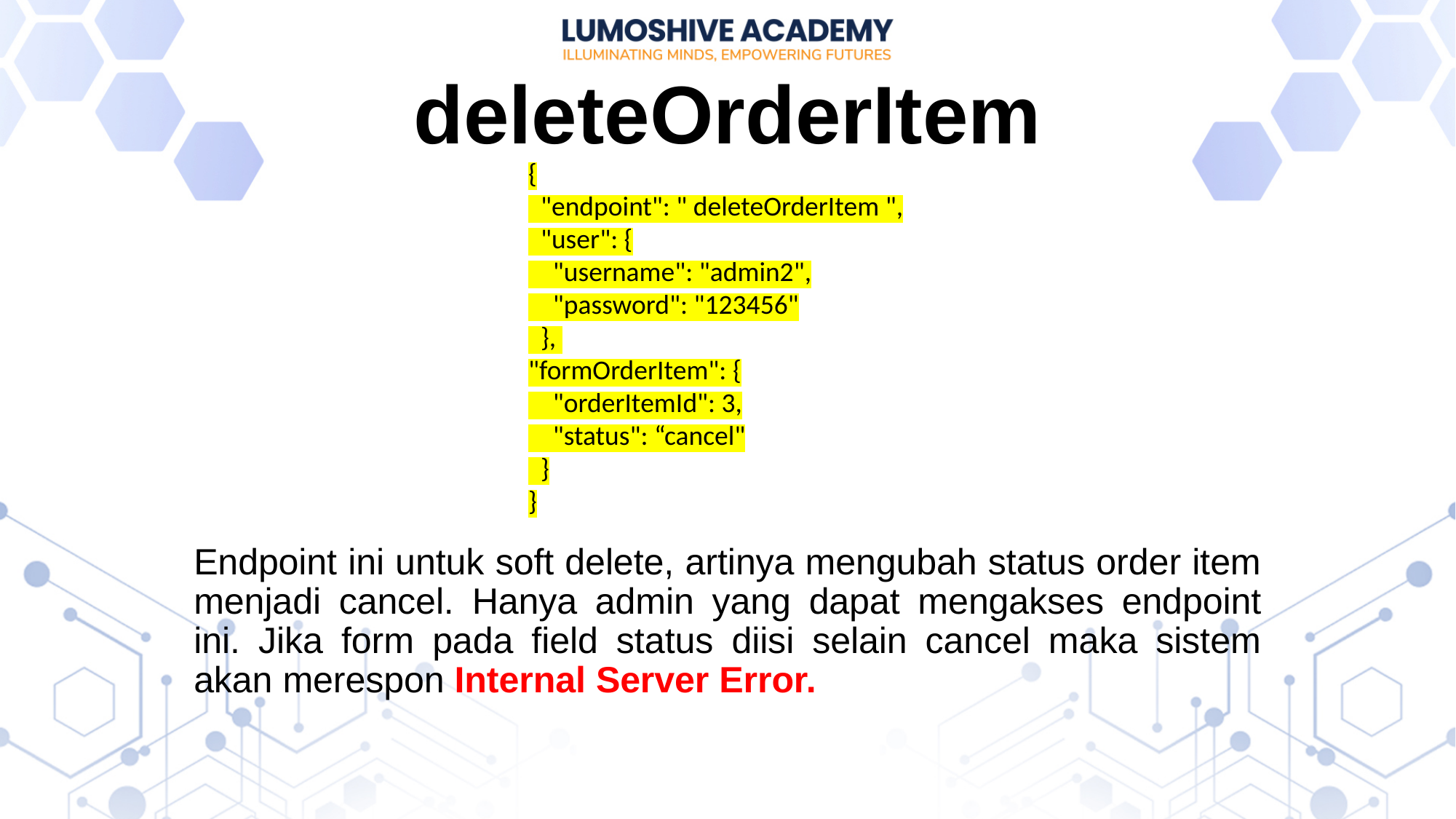

# deleteOrderItem
{
  "endpoint": " deleteOrderItem ",
  "user": {
    "username": "admin2",
    "password": "123456"
  },
"formOrderItem": {
    "orderItemId": 3,
    "status": “cancel"
  }
}
Endpoint ini untuk soft delete, artinya mengubah status order item menjadi cancel. Hanya admin yang dapat mengakses endpoint ini. Jika form pada field status diisi selain cancel maka sistem akan merespon Internal Server Error.